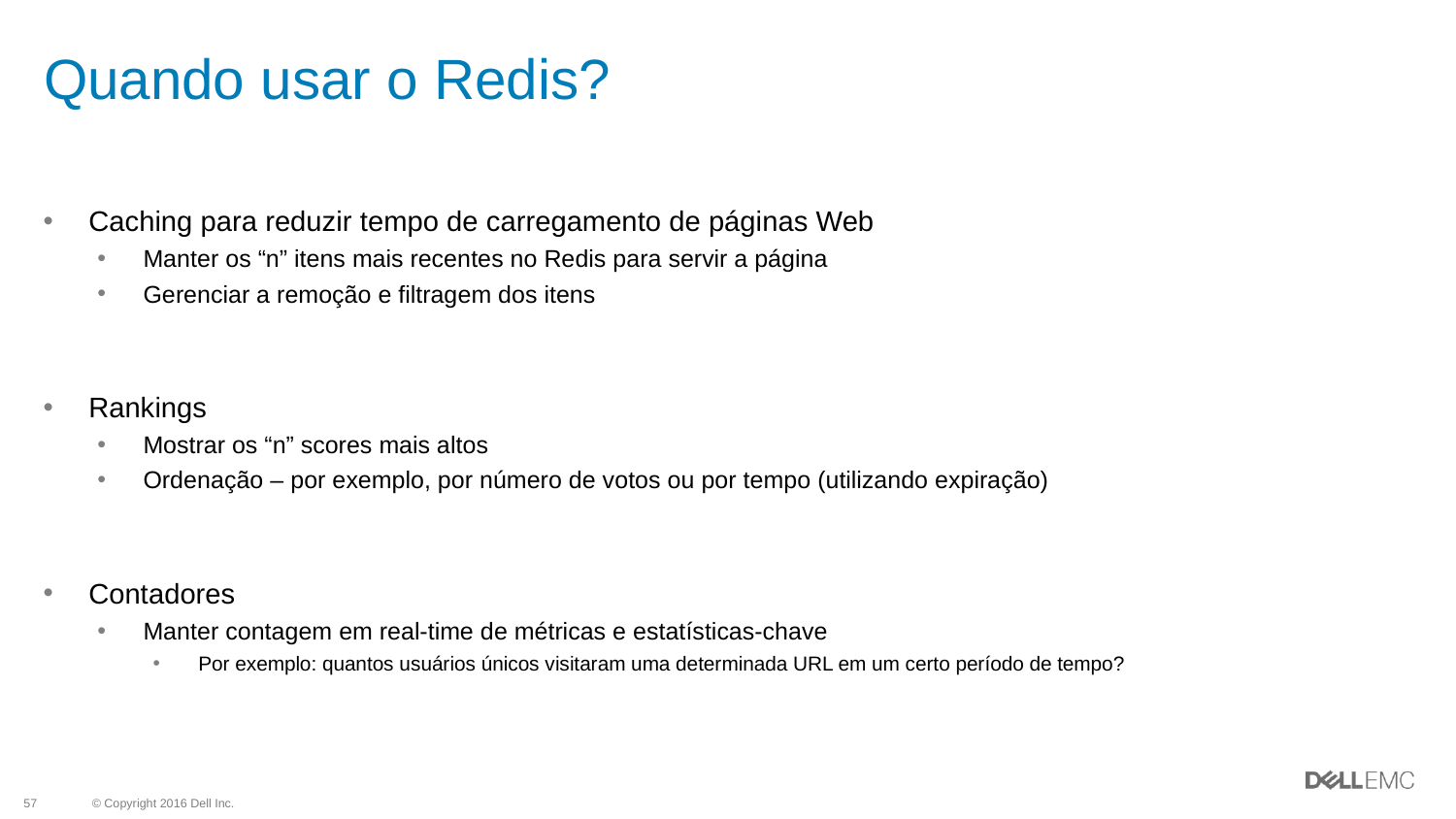

# Quando usar o Redis?
Caching para reduzir tempo de carregamento de páginas Web
Manter os “n” itens mais recentes no Redis para servir a página
Gerenciar a remoção e filtragem dos itens

Rankings
Mostrar os “n” scores mais altos
Ordenação – por exemplo, por número de votos ou por tempo (utilizando expiração)

Contadores
Manter contagem em real-time de métricas e estatísticas-chave
Por exemplo: quantos usuários únicos visitaram uma determinada URL em um certo período de tempo?